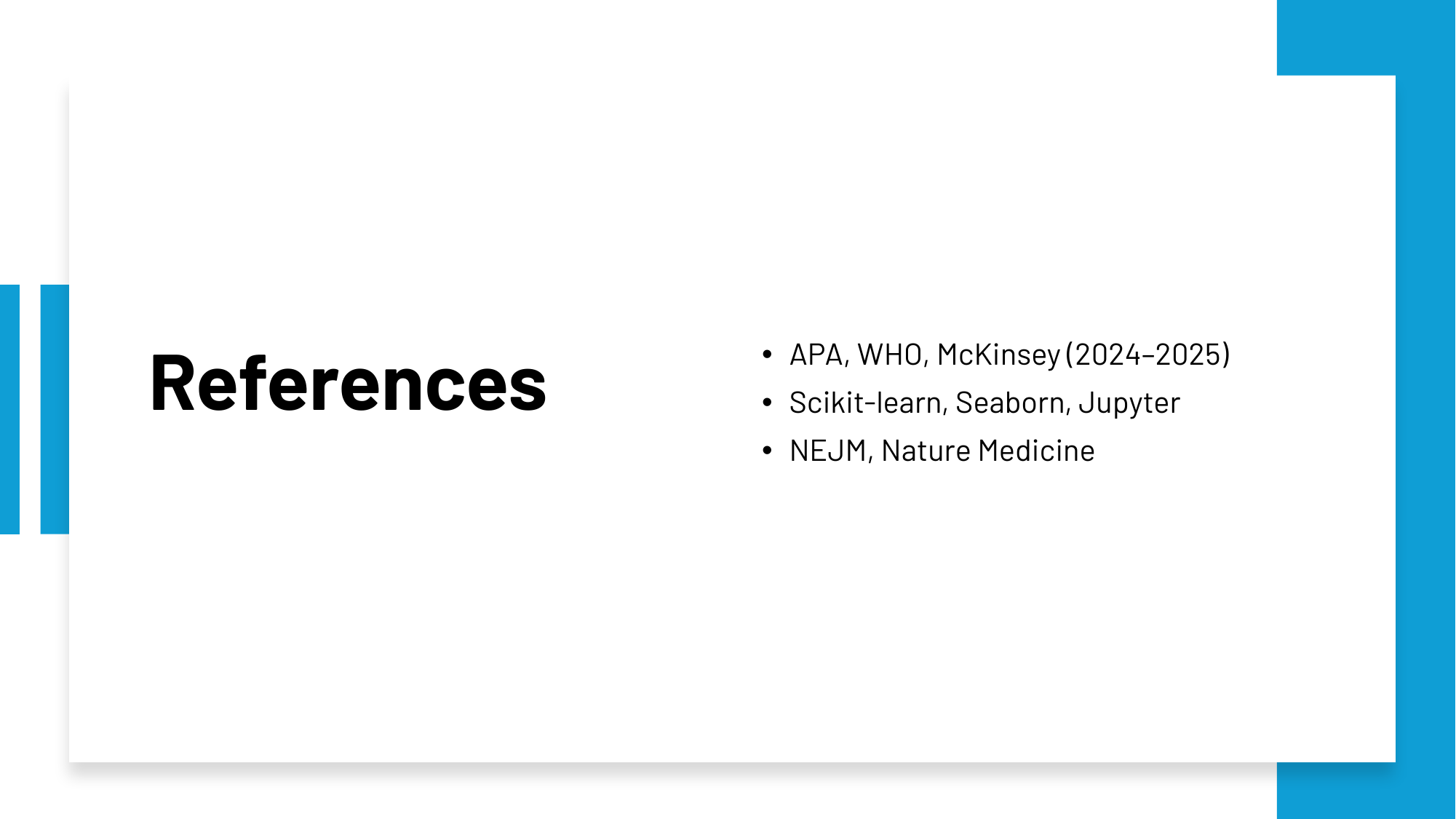

# References

APA, WHO, McKinsey (2024–2025)
Scikit-learn, Seaborn, Jupyter
NEJM, Nature Medicine